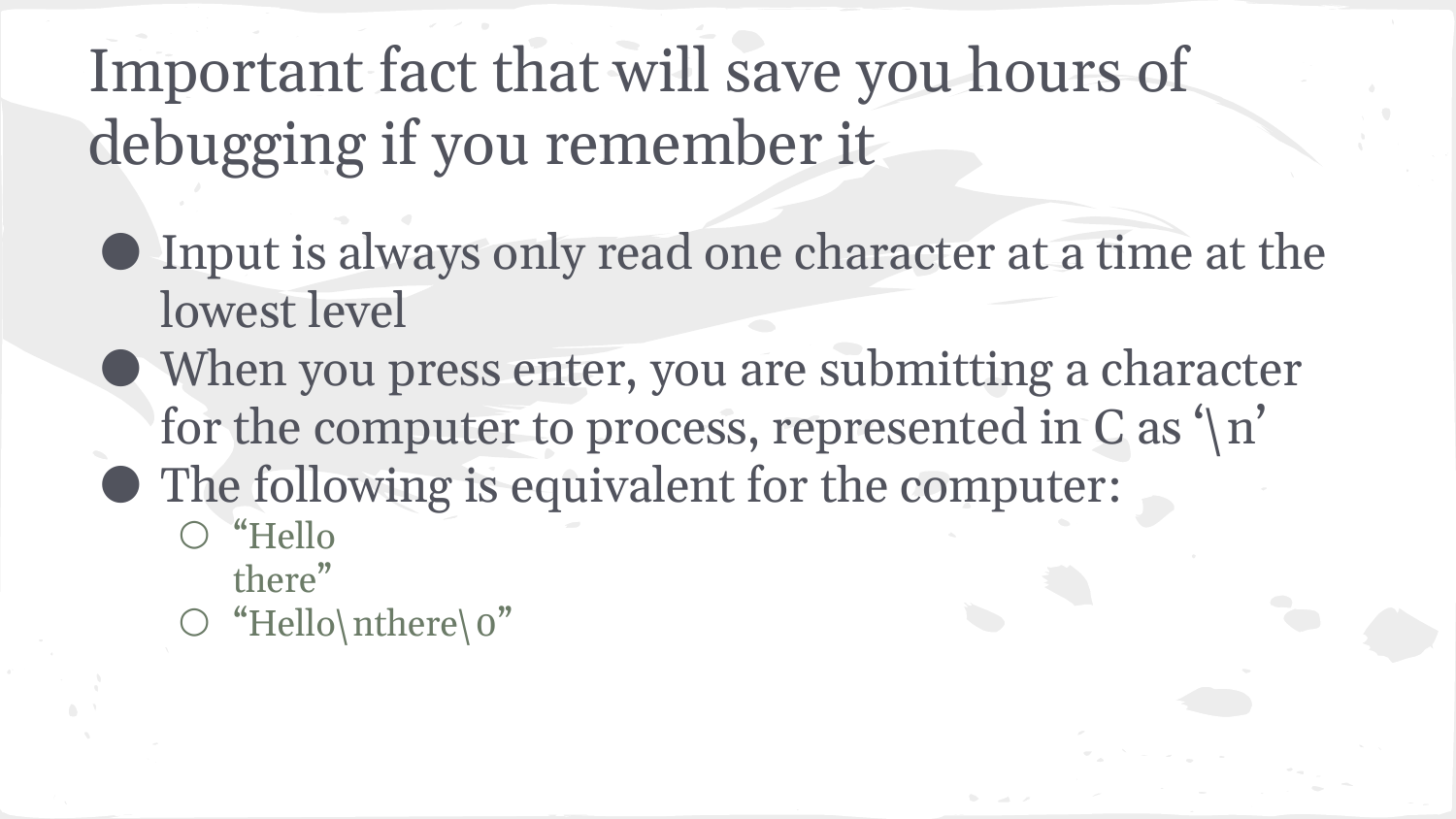

# Important fact that will save you hours of debugging if you remember it
Input is always only read one character at a time at the lowest level
When you press enter, you are submitting a character for the computer to process, represented in C as ‘\n’
The following is equivalent for the computer:
“Hello
there”
“Hello\nthere\0”